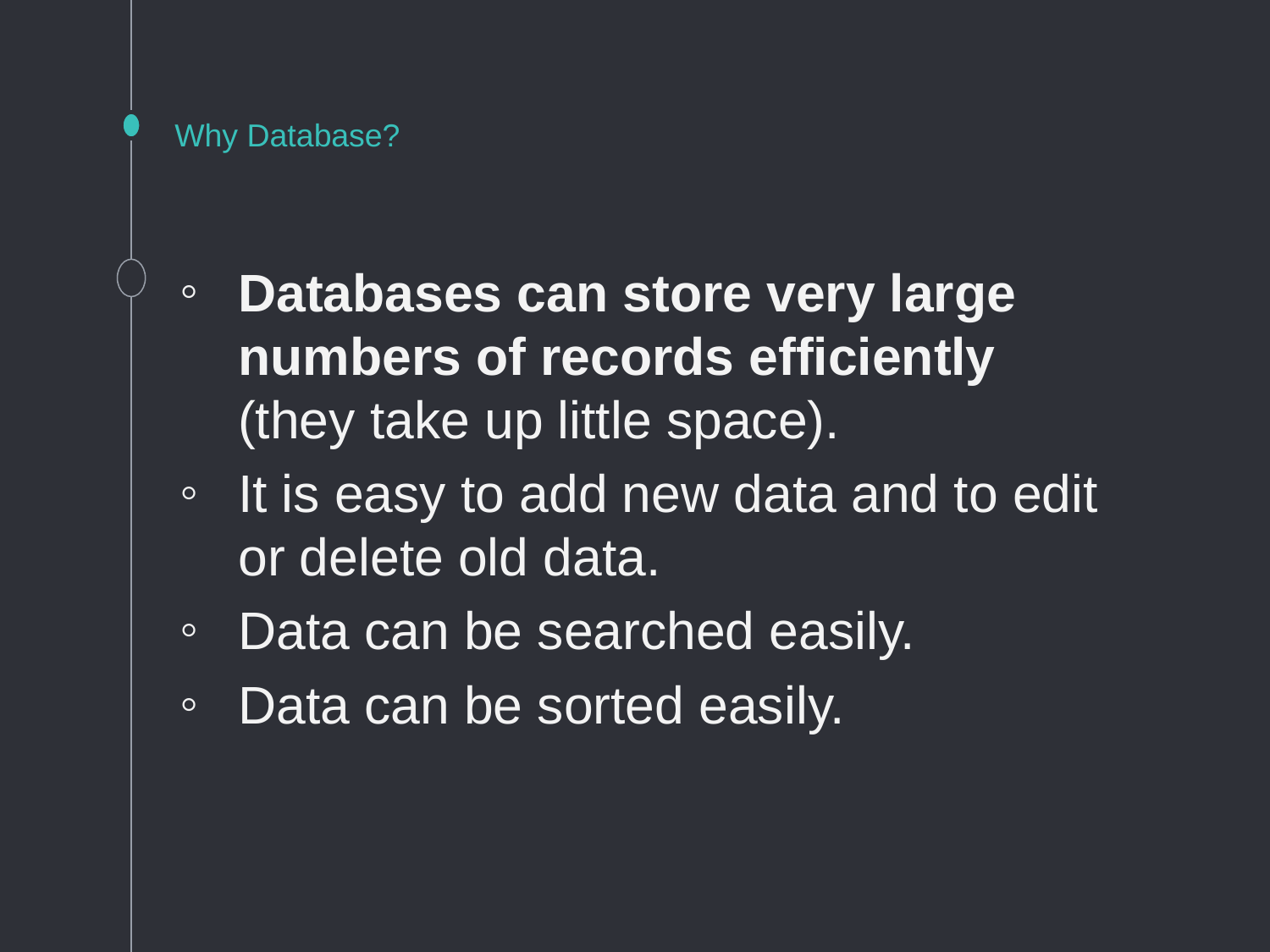

# Why Database?
Databases can store very large numbers of records efficiently (they take up little space).
It is easy to add new data and to edit or delete old data.
Data can be searched easily.
Data can be sorted easily.